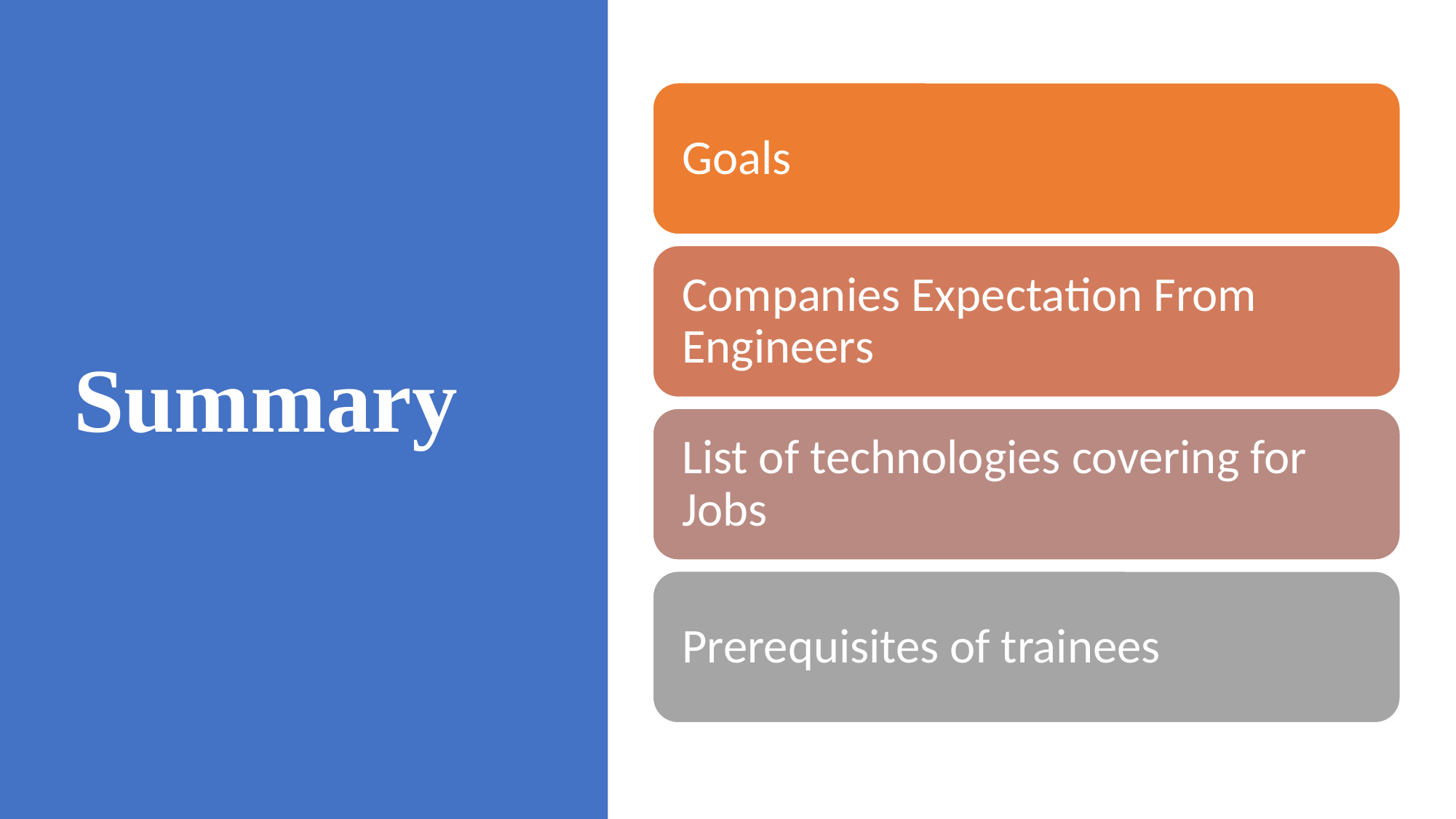

# Summary
Goals
Companies Expectation From Engineers
List of technologies covering for Jobs
Prerequisites of trainees